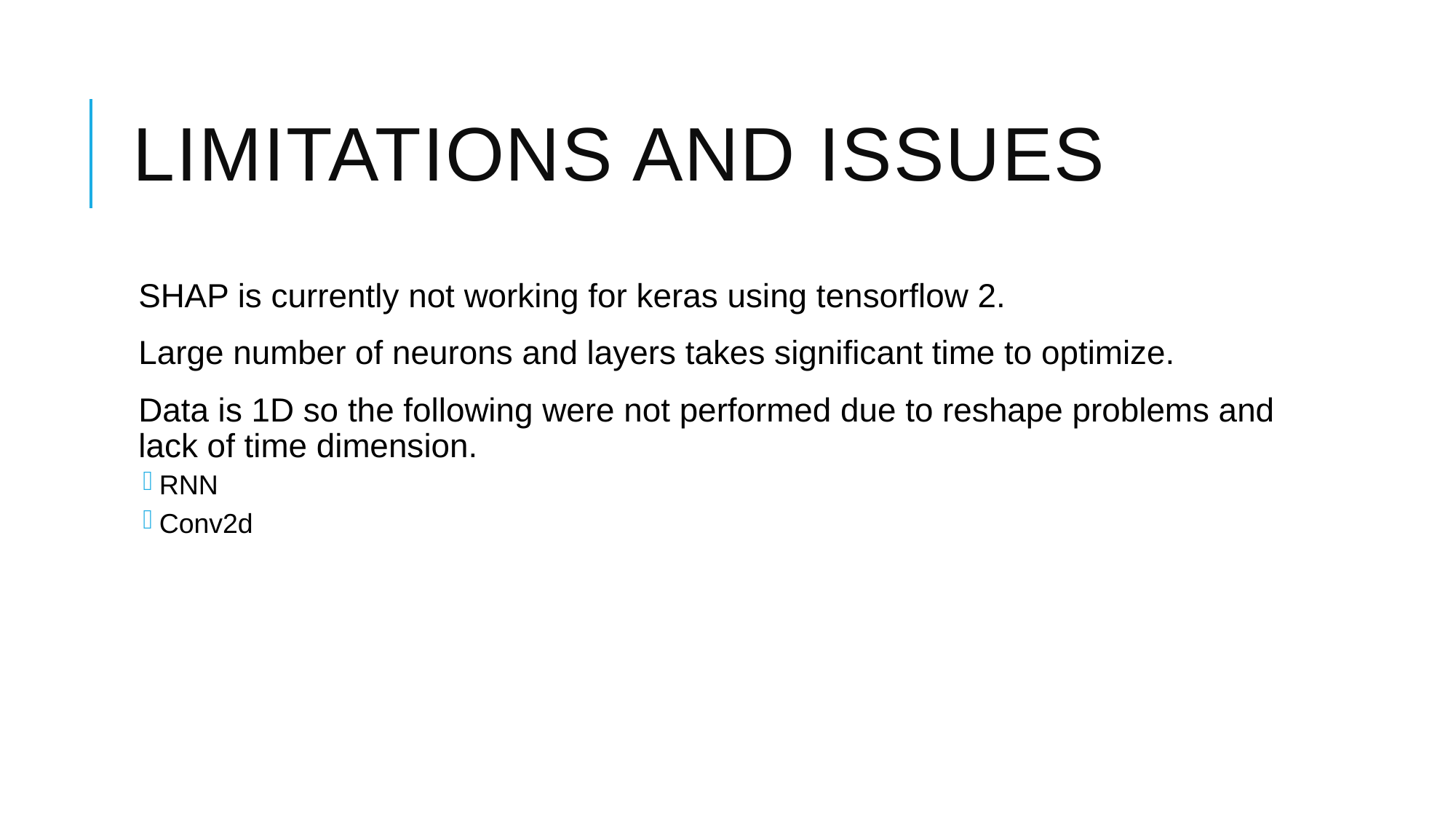

# Limitations and issues
SHAP is currently not working for keras using tensorflow 2.
Large number of neurons and layers takes significant time to optimize.
Data is 1D so the following were not performed due to reshape problems and lack of time dimension.
RNN
Conv2d